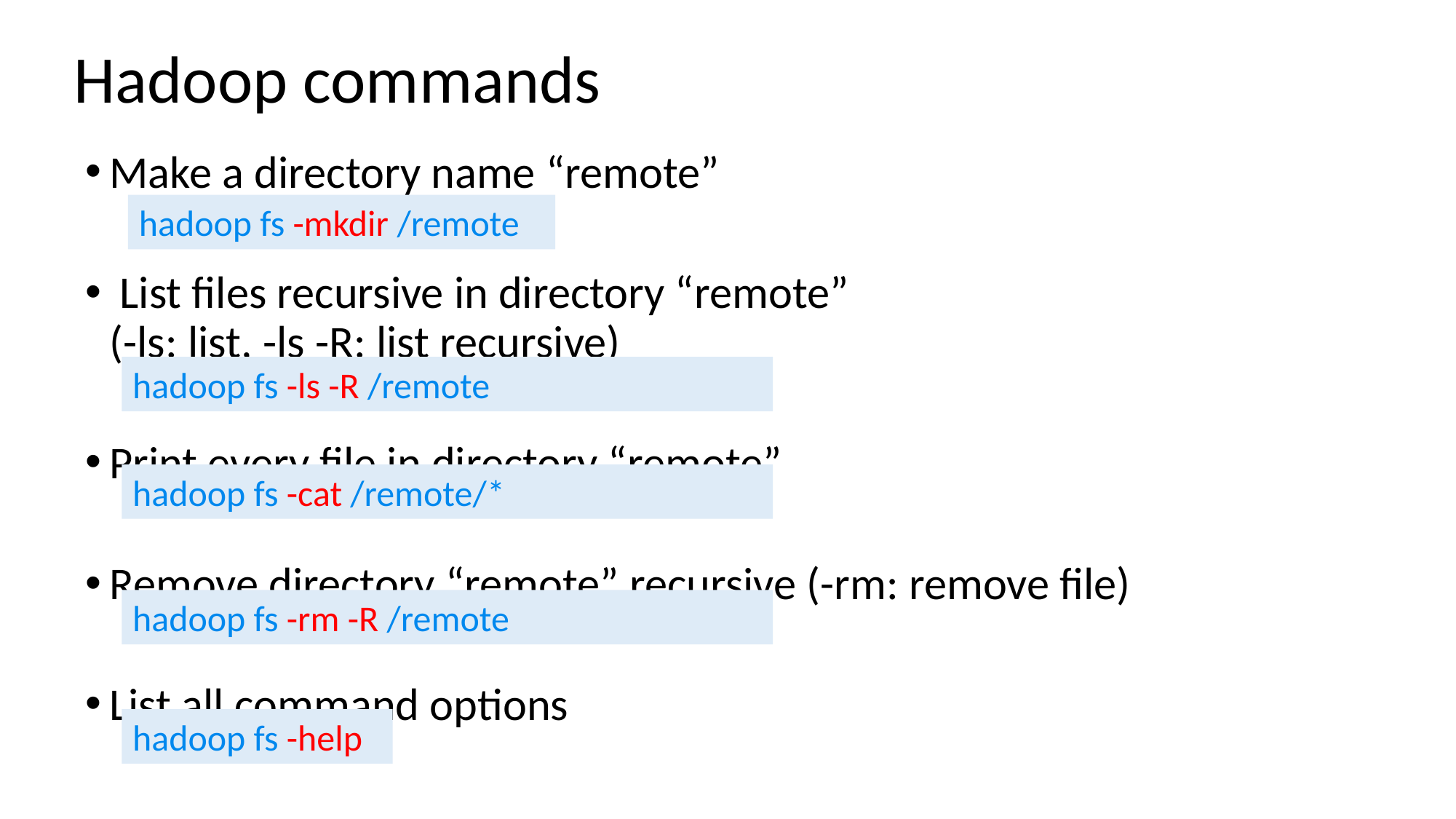

# Hadoop commands
Make a directory name “remote”

 List files recursive in directory “remote”
(-ls: list, -ls -R: list recursive)

Print every file in directory “remote”

Remove directory “remote” recursive (-rm: remove file)

List all command options

hadoop fs -mkdir /remote
hadoop fs -ls -R /remote
hadoop fs -cat /remote/*
hadoop fs -rm -R /remote
hadoop fs -help